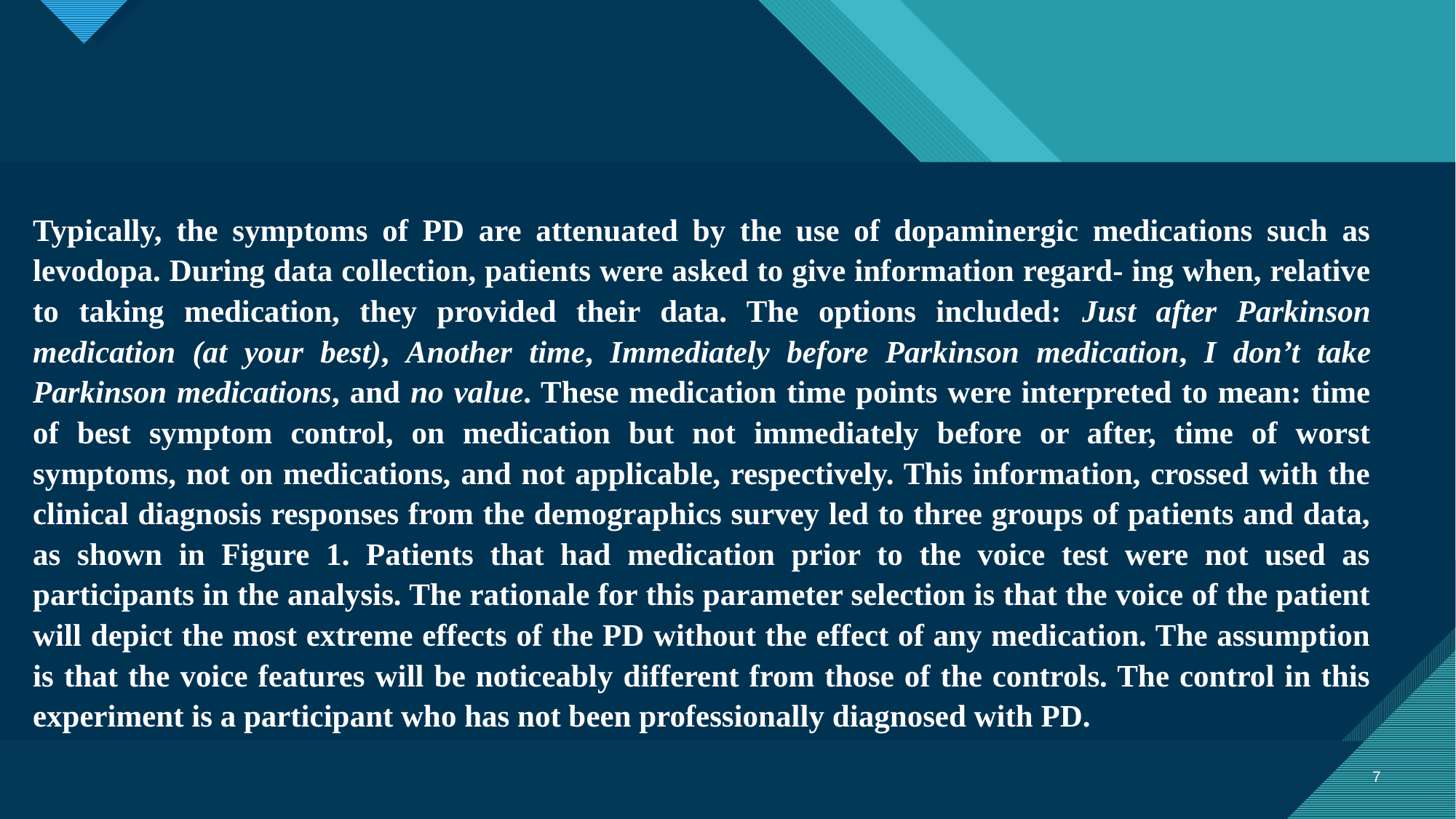

Typically, the symptoms of PD are attenuated by the use of dopaminergic medications such as levodopa. During data collection, patients were asked to give information regard- ing when, relative to taking medication, they provided their data. The options included: Just after Parkinson medication (at your best), Another time, Immediately before Parkinson medication, I don’t take Parkinson medications, and no value. These medication time points were interpreted to mean: time of best symptom control, on medication but not immediately before or after, time of worst symptoms, not on medications, and not applicable, respectively. This information, crossed with the clinical diagnosis responses from the demographics survey led to three groups of patients and data, as shown in Figure 1. Patients that had medication prior to the voice test were not used as participants in the analysis. The rationale for this parameter selection is that the voice of the patient will depict the most extreme effects of the PD without the effect of any medication. The assumption is that the voice features will be noticeably different from those of the controls. The control in this experiment is a participant who has not been professionally diagnosed with PD.

7